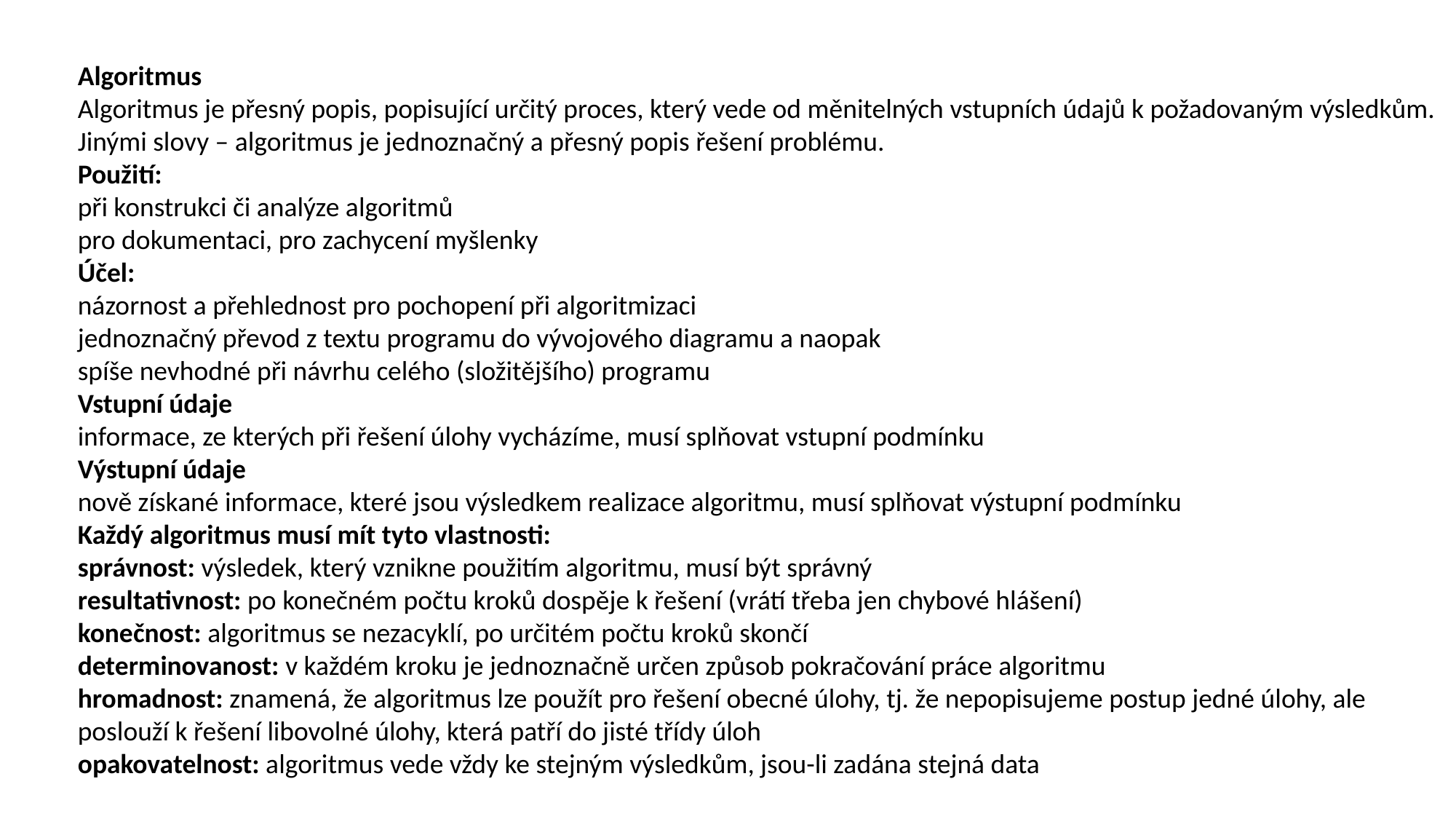

Algoritmus
Algoritmus je přesný popis, popisující určitý proces, který vede od měnitelných vstupních údajů k požadovaným výsledkům.
Jinými slovy – algoritmus je jednoznačný a přesný popis řešení problému.
Použití:
při konstrukci či analýze algoritmů
pro dokumentaci, pro zachycení myšlenky
Účel:
názornost a přehlednost pro pochopení při algoritmizaci
jednoznačný převod z textu programu do vývojového diagramu a naopak
spíše nevhodné při návrhu celého (složitějšího) programu
Vstupní údaje
informace, ze kterých při řešení úlohy vycházíme, musí splňovat vstupní podmínku
Výstupní údaje
nově získané informace, které jsou výsledkem realizace algoritmu, musí splňovat výstupní podmínku
Každý algoritmus musí mít tyto vlastnosti:
správnost: výsledek, který vznikne použitím algoritmu, musí být správný
resultativnost: po konečném počtu kroků dospěje k řešení (vrátí třeba jen chybové hlášení)
konečnost: algoritmus se nezacyklí, po určitém počtu kroků skončí
determinovanost: v každém kroku je jednoznačně určen způsob pokračování práce algoritmu
hromadnost: znamená, že algoritmus lze použít pro řešení obecné úlohy, tj. že nepopisujeme postup jedné úlohy, ale
poslouží k řešení libovolné úlohy, která patří do jisté třídy úloh
opakovatelnost: algoritmus vede vždy ke stejným výsledkům, jsou-li zadána stejná data